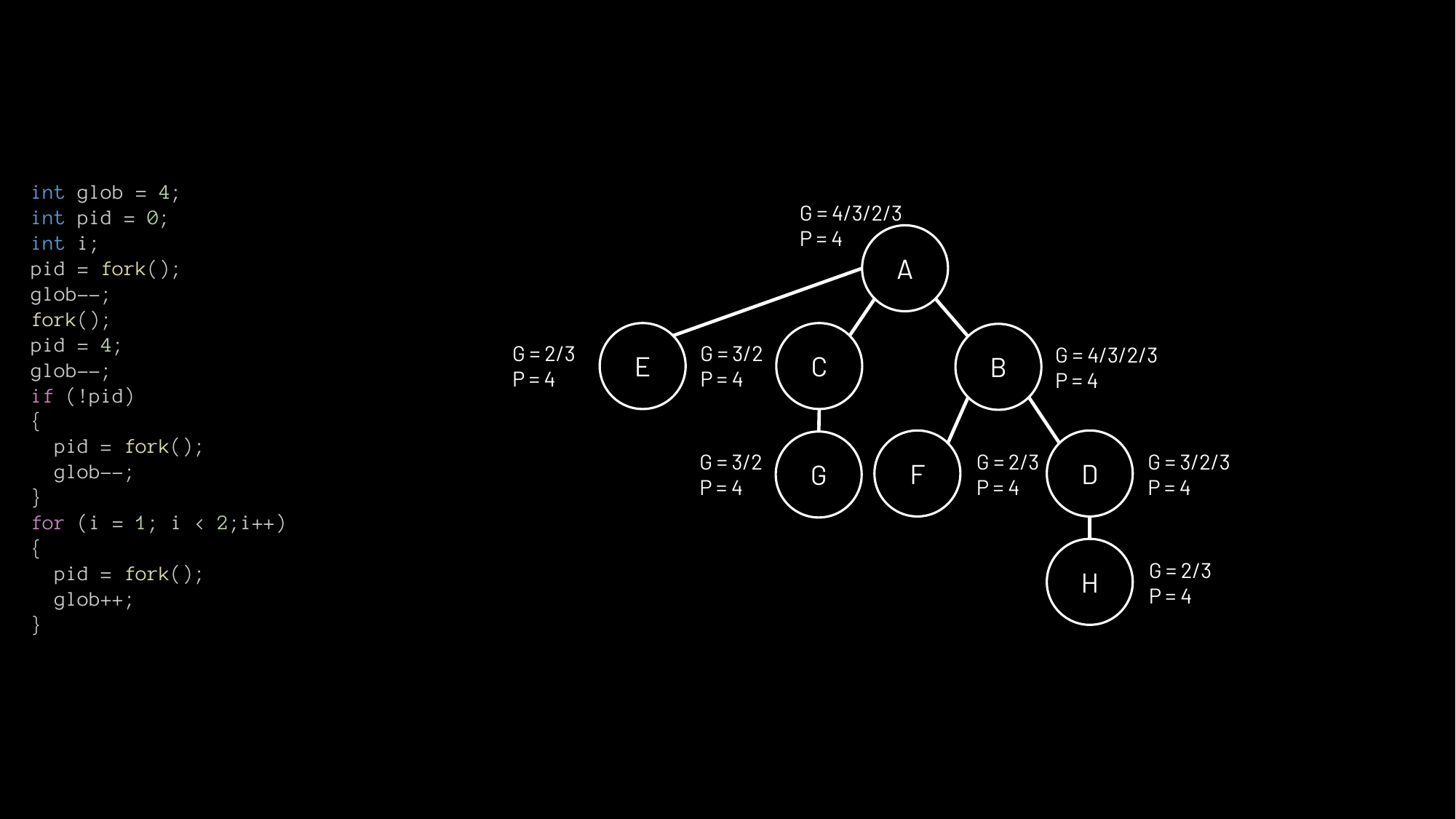

int glob = 4;
int pid = 0;
int i;
pid = fork();
glob--;
fork();
pid = 4;
glob--;
if (!pid)
{
  pid = fork();
  glob--;
}
for (i = 1; i < 2;i++)
{
  pid = fork();
  glob++;
}
G = 4/3/2/3
P = 4

A

E
G = 2/3
P = 4

C
G = 3/2
P = 4

B
G = 4/3/2/3
P = 4

F
G = 2/3
P = 4

D
G = 3/2/3
P = 4

G
G = 3/2
P = 4

H
G = 2/3
P = 4